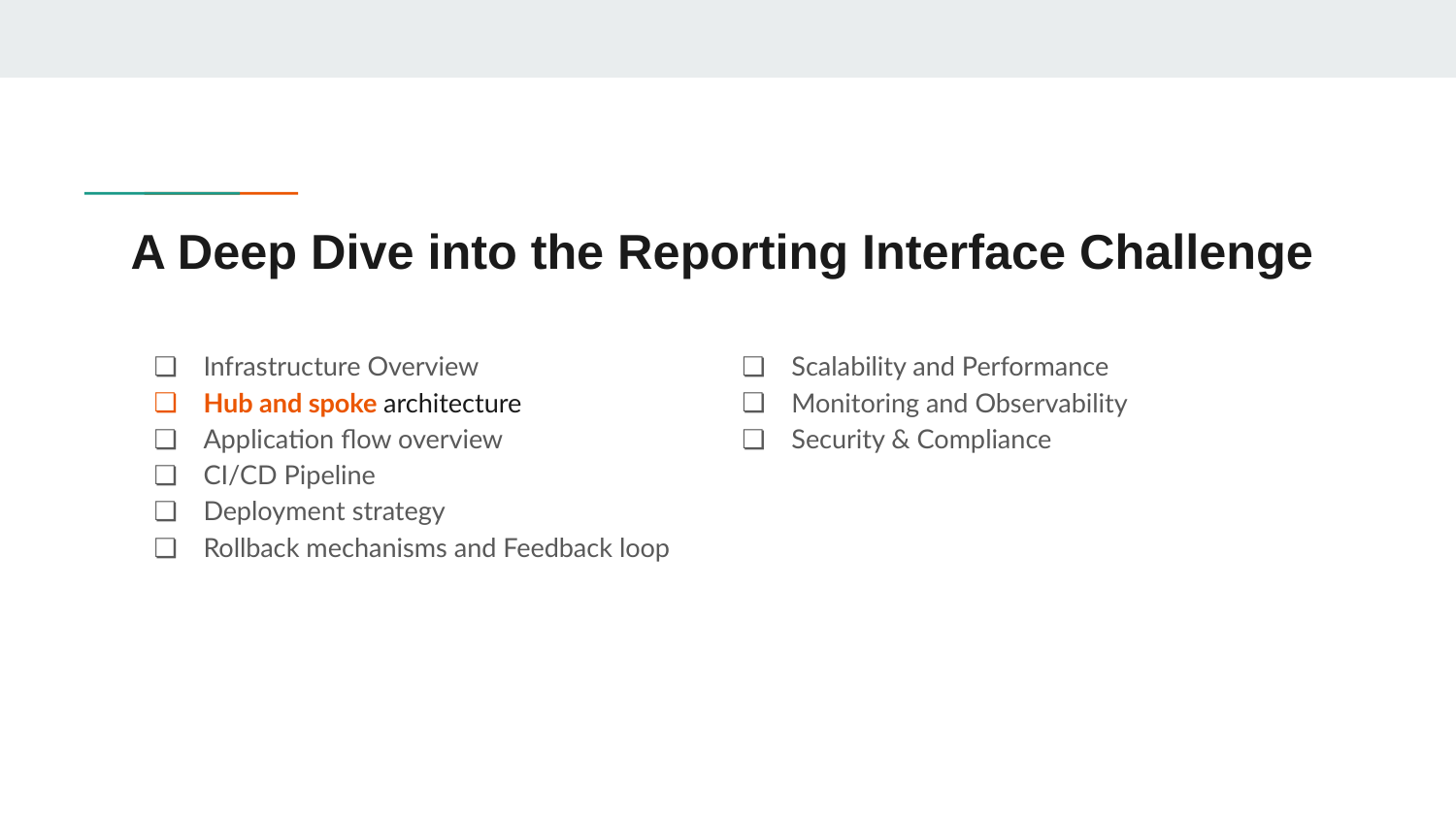

# A Deep Dive into the Reporting Interface Challenge
Infrastructure Overview
Hub and spoke architecture
Application flow overview
CI/CD Pipeline
Deployment strategy
Rollback mechanisms and Feedback loop

Scalability and Performance
Monitoring and Observability
Security & Compliance